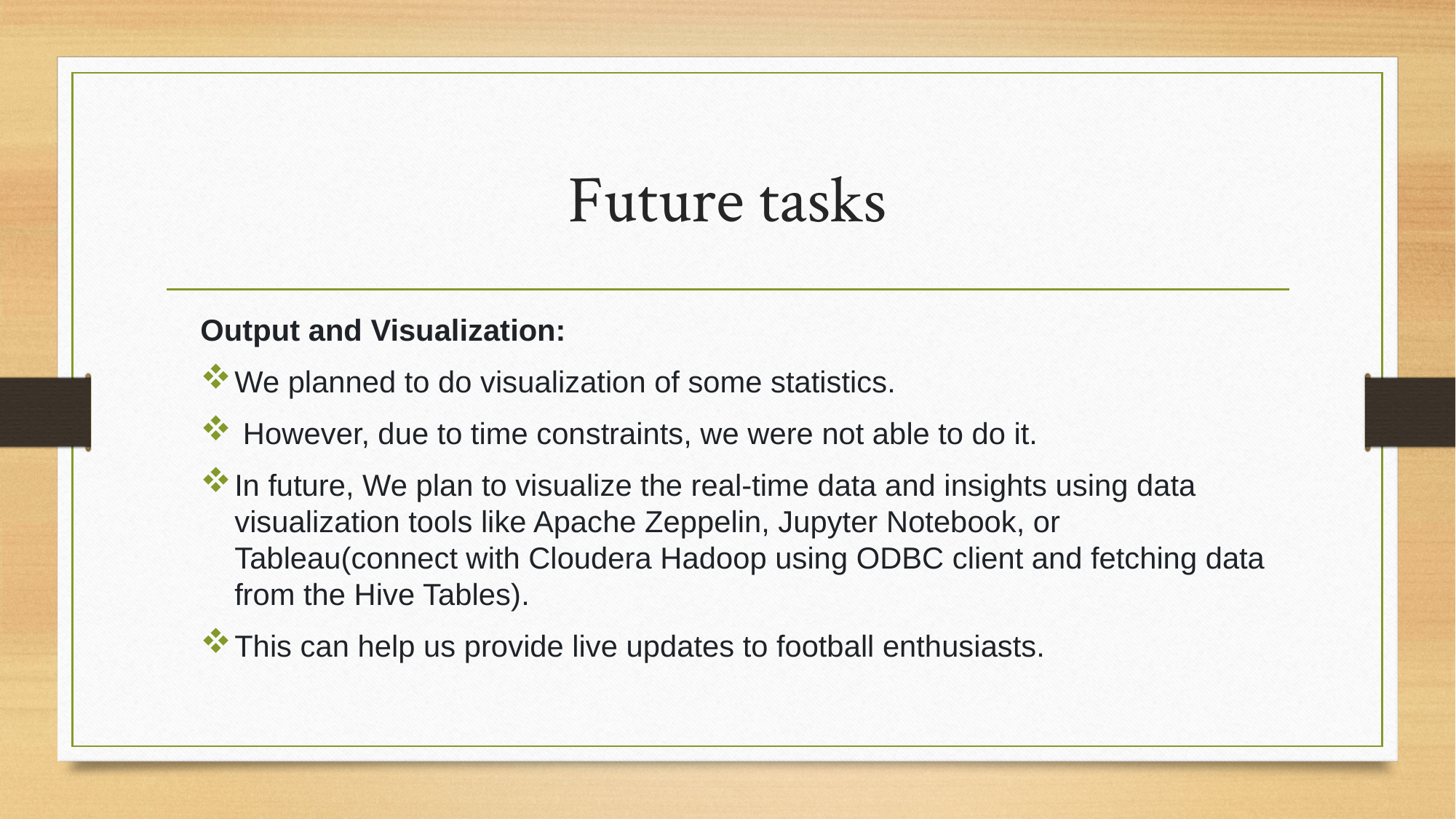

# Future tasks
Output and Visualization:
We planned to do visualization of some statistics.
 However, due to time constraints, we were not able to do it.
In future, We plan to visualize the real-time data and insights using data visualization tools like Apache Zeppelin, Jupyter Notebook, or Tableau(connect with Cloudera Hadoop using ODBC client and fetching data from the Hive Tables)​.
This can help us provide live updates to football enthusiasts.